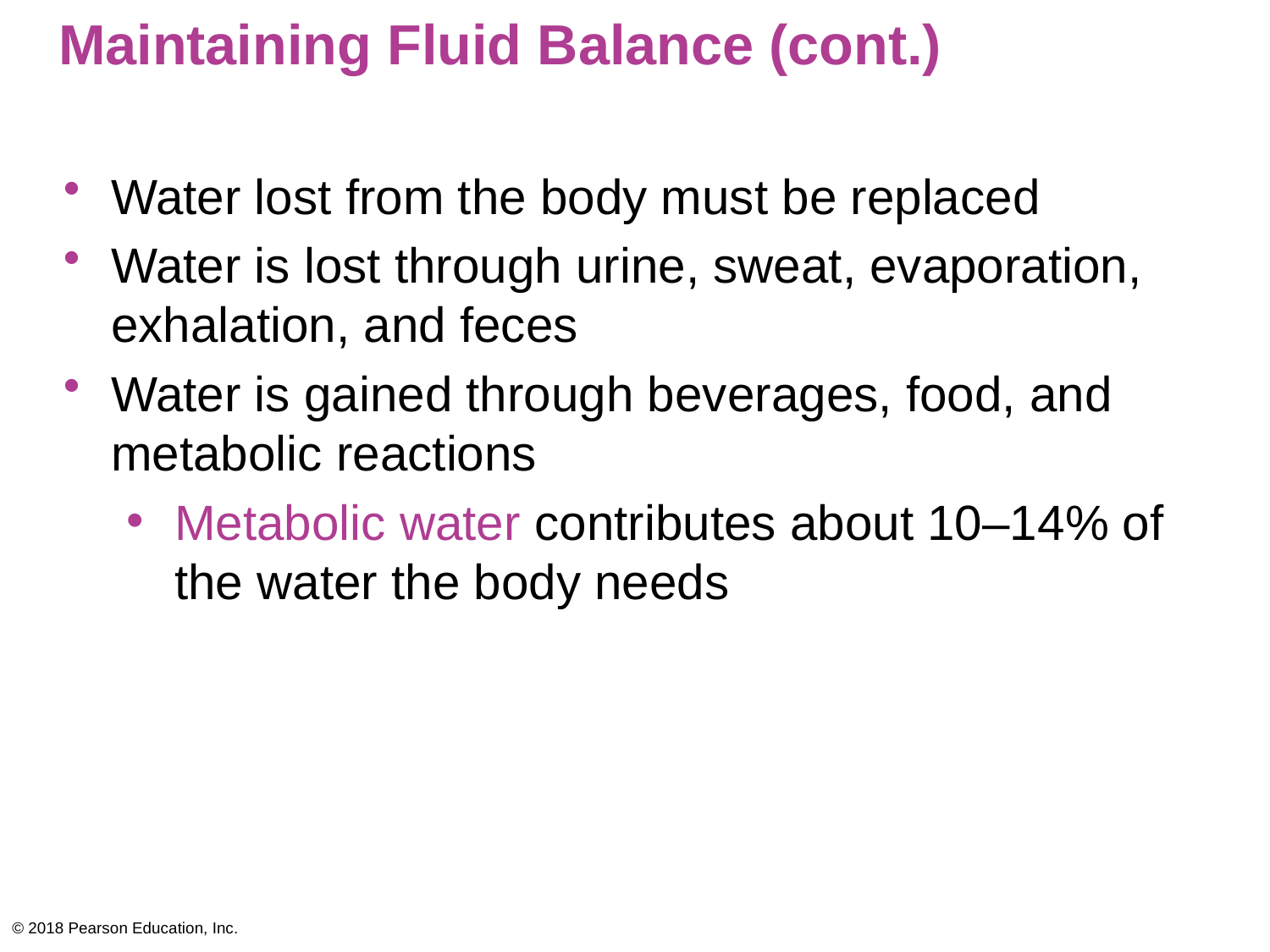

# Maintaining Fluid Balance (cont.)
Water lost from the body must be replaced
Water is lost through urine, sweat, evaporation, exhalation, and feces
Water is gained through beverages, food, and metabolic reactions
Metabolic water contributes about 10–14% of the water the body needs
© 2018 Pearson Education, Inc.